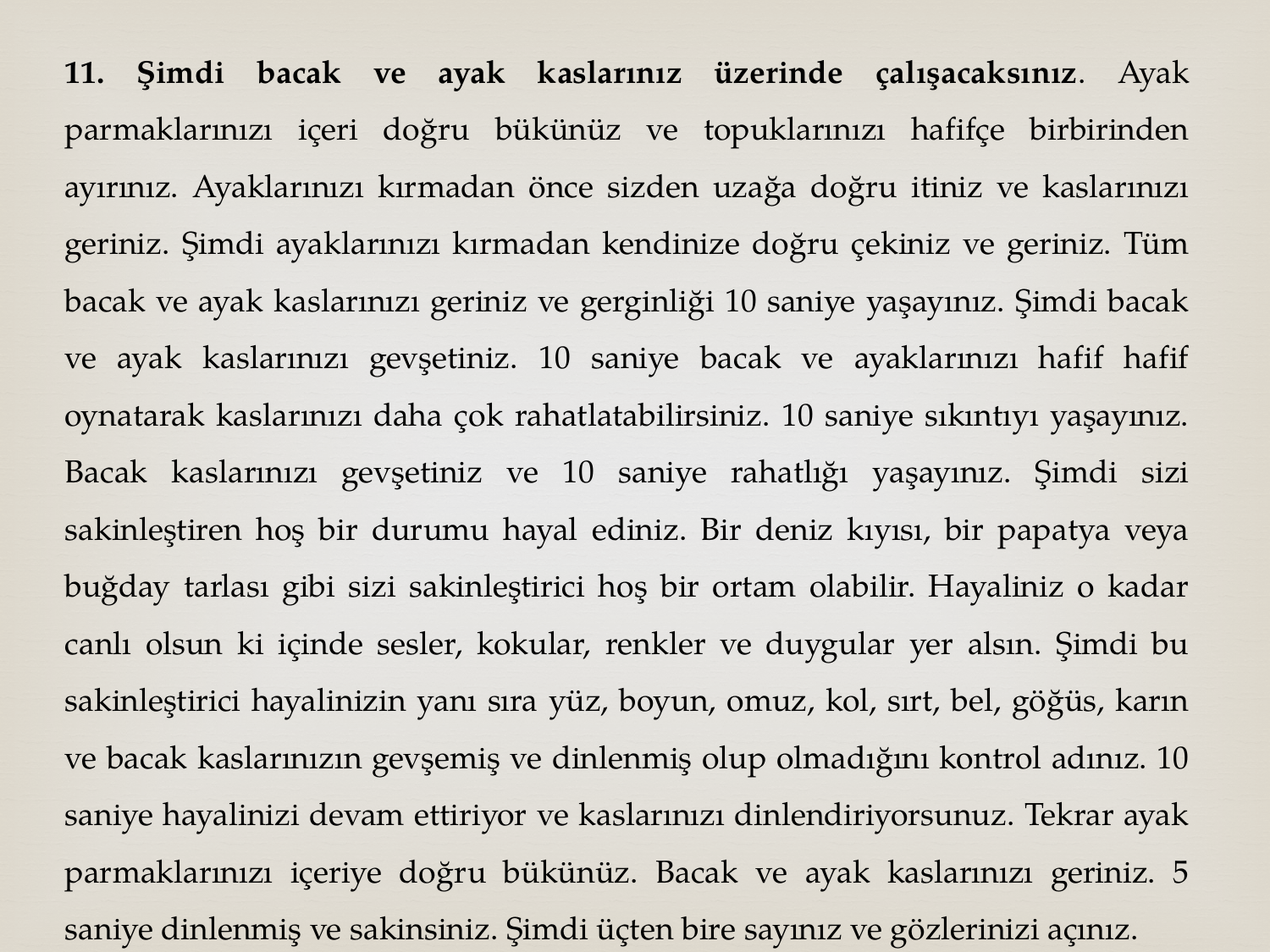

11. Şimdi bacak ve ayak kaslarınız üzerinde çalışacaksınız. Ayak parmaklarınızı içeri doğru bükünüz ve topuklarınızı hafifçe birbirinden ayırınız. Ayaklarınızı kırmadan önce sizden uzağa doğru itiniz ve kaslarınızı geriniz. Şimdi ayaklarınızı kırmadan kendinize doğru çekiniz ve geriniz. Tüm bacak ve ayak kaslarınızı geriniz ve gerginliği 10 saniye yaşayınız. Şimdi bacak ve ayak kaslarınızı gevşetiniz. 10 saniye bacak ve ayaklarınızı hafif hafif oynatarak kaslarınızı daha çok rahatlatabilirsiniz. 10 saniye sıkıntıyı yaşayınız. Bacak kaslarınızı gevşetiniz ve 10 saniye rahatlığı yaşayınız. Şimdi sizi sakinleştiren hoş bir durumu hayal ediniz. Bir deniz kıyısı, bir papatya veya buğday tarlası gibi sizi sakinleştirici hoş bir ortam olabilir. Hayaliniz o kadar canlı olsun ki içinde sesler, kokular, renkler ve duygular yer alsın. Şimdi bu sakinleştirici hayalinizin yanı sıra yüz, boyun, omuz, kol, sırt, bel, göğüs, karın ve bacak kaslarınızın gevşemiş ve dinlenmiş olup olmadığını kontrol adınız. 10 saniye hayalinizi devam ettiriyor ve kaslarınızı dinlendiriyorsunuz. Tekrar ayak parmaklarınızı içeriye doğru bükünüz. Bacak ve ayak kaslarınızı geriniz. 5 saniye dinlenmiş ve sakinsiniz. Şimdi üçten bire sayınız ve gözlerinizi açınız.